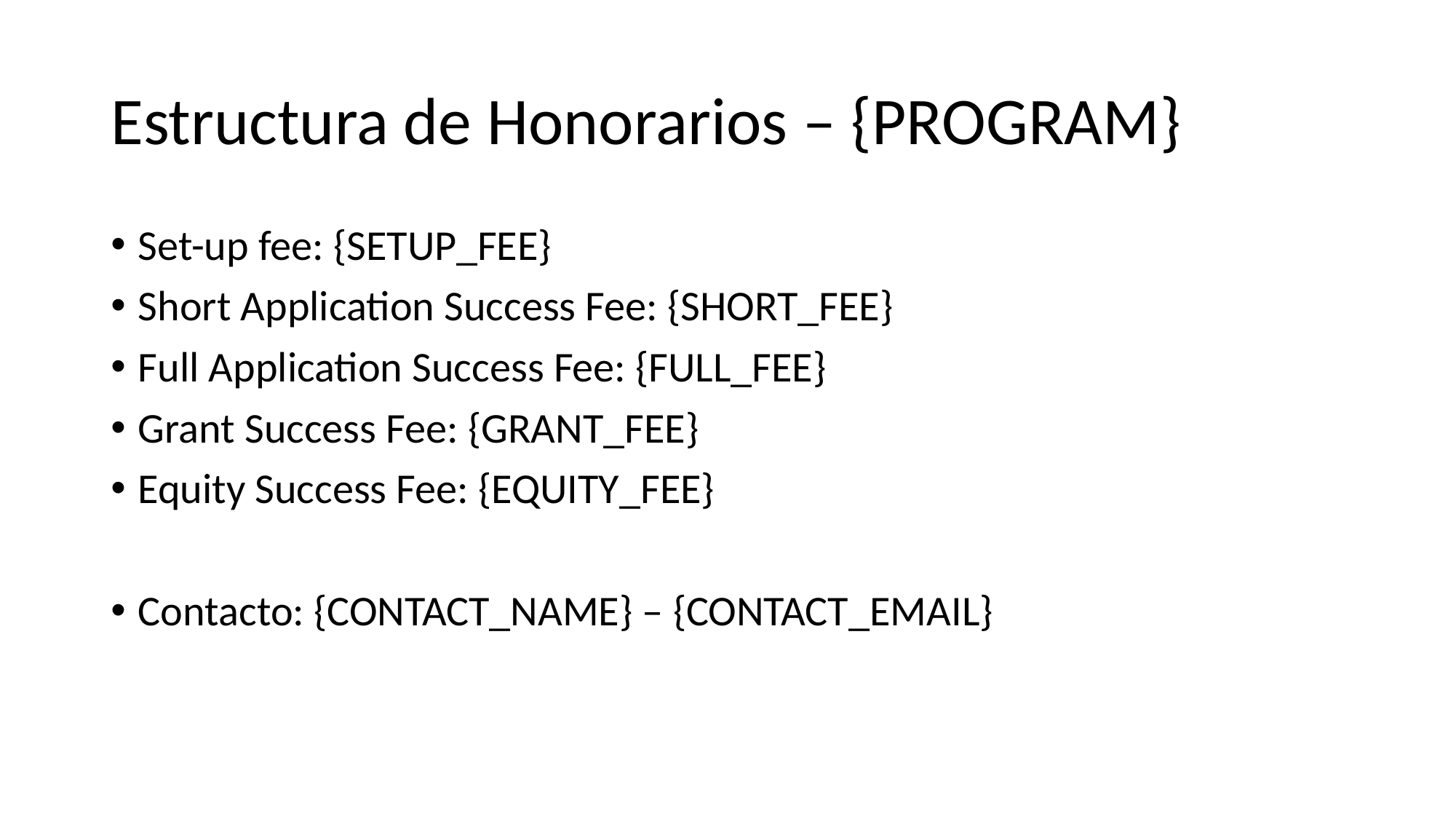

# Estructura de Honorarios – {PROGRAM}
Set-up fee: {SETUP_FEE}
Short Application Success Fee: {SHORT_FEE}
Full Application Success Fee: {FULL_FEE}
Grant Success Fee: {GRANT_FEE}
Equity Success Fee: {EQUITY_FEE}

Contacto: {CONTACT_NAME} – {CONTACT_EMAIL}